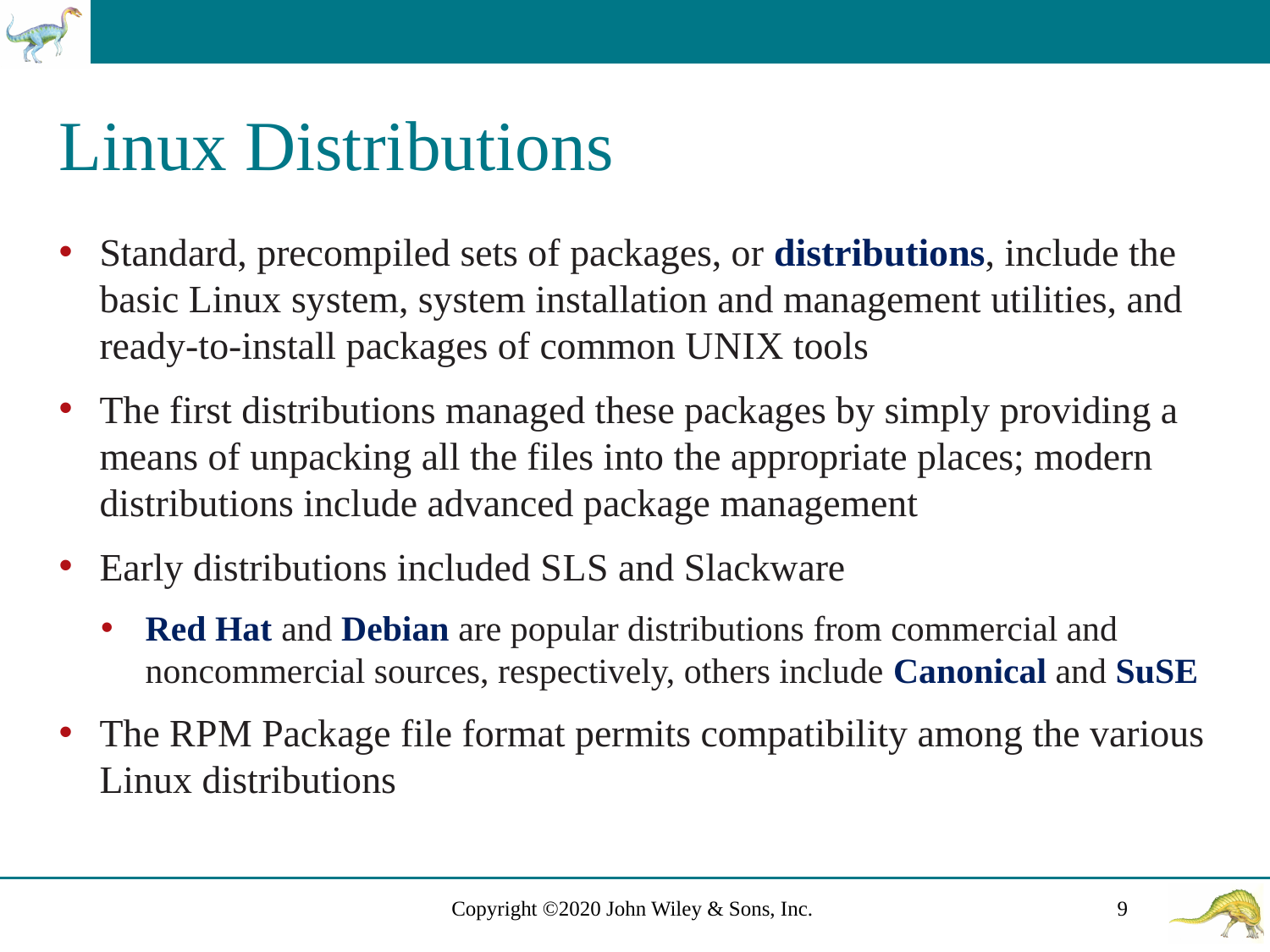

# Linux Distributions
Standard, precompiled sets of packages, or distributions, include the basic Linux system, system installation and management utilities, and ready-to-install packages of common U N I X tools
The first distributions managed these packages by simply providing a means of unpacking all the files into the appropriate places; modern distributions include advanced package management
Early distributions included S L S and Slackware
Red Hat and Debian are popular distributions from commercial and noncommercial sources, respectively, others include Canonical and SuSE
The R P M Package file format permits compatibility among the various Linux distributions
Copyright ©2020 John Wiley & Sons, Inc.
9